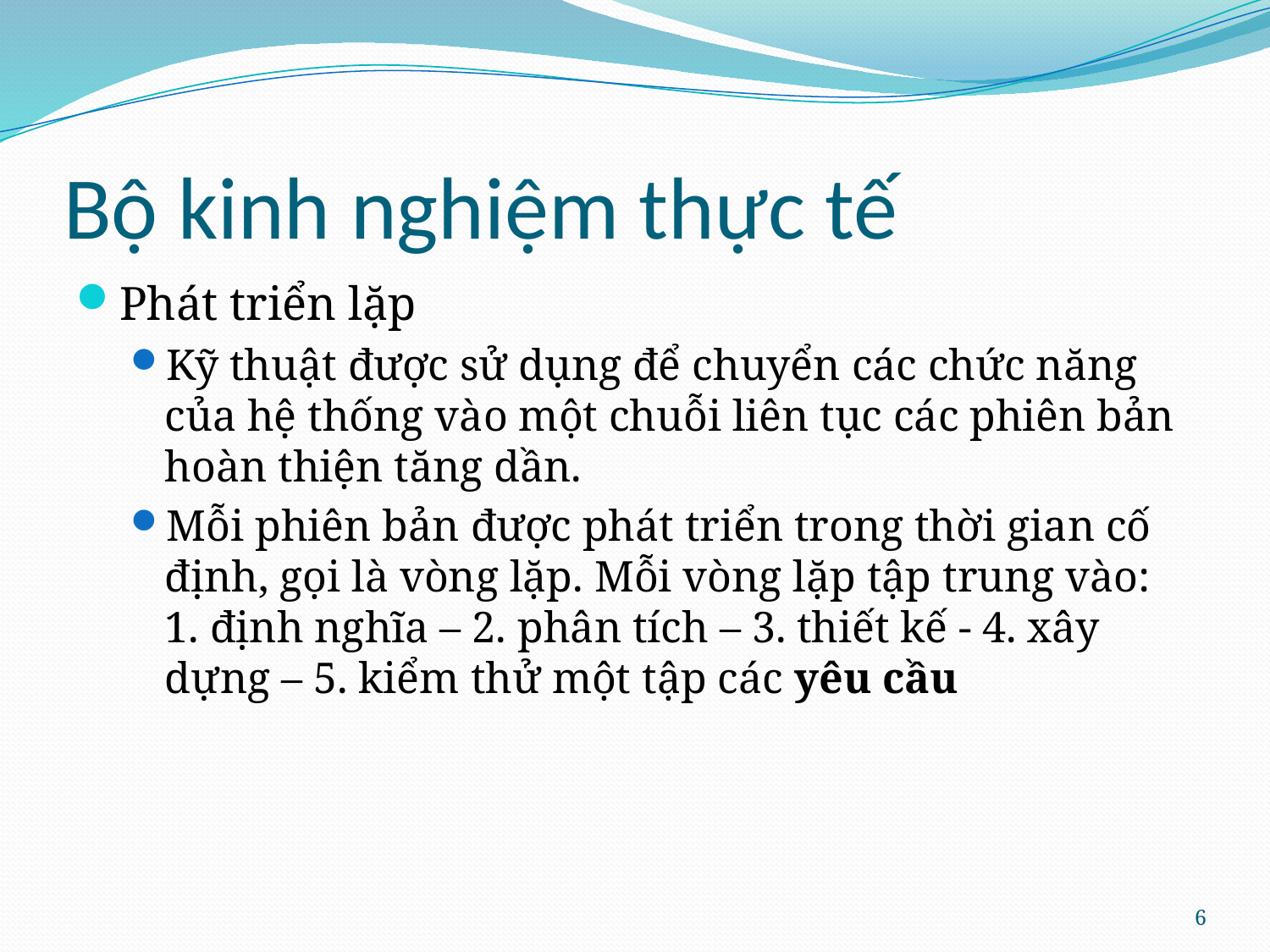

# Bộ kinh nghiệm thực tế
Phát triển lặp
Kỹ thuật được sử dụng để chuyển các chức năng của hệ thống vào một chuỗi liên tục các phiên bản hoàn thiện tăng dần.
Mỗi phiên bản được phát triển trong thời gian cố định, gọi là vòng lặp. Mỗi vòng lặp tập trung vào: 1. định nghĩa – 2. phân tích – 3. thiết kế - 4. xây dựng – 5. kiểm thử một tập các yêu cầu

6